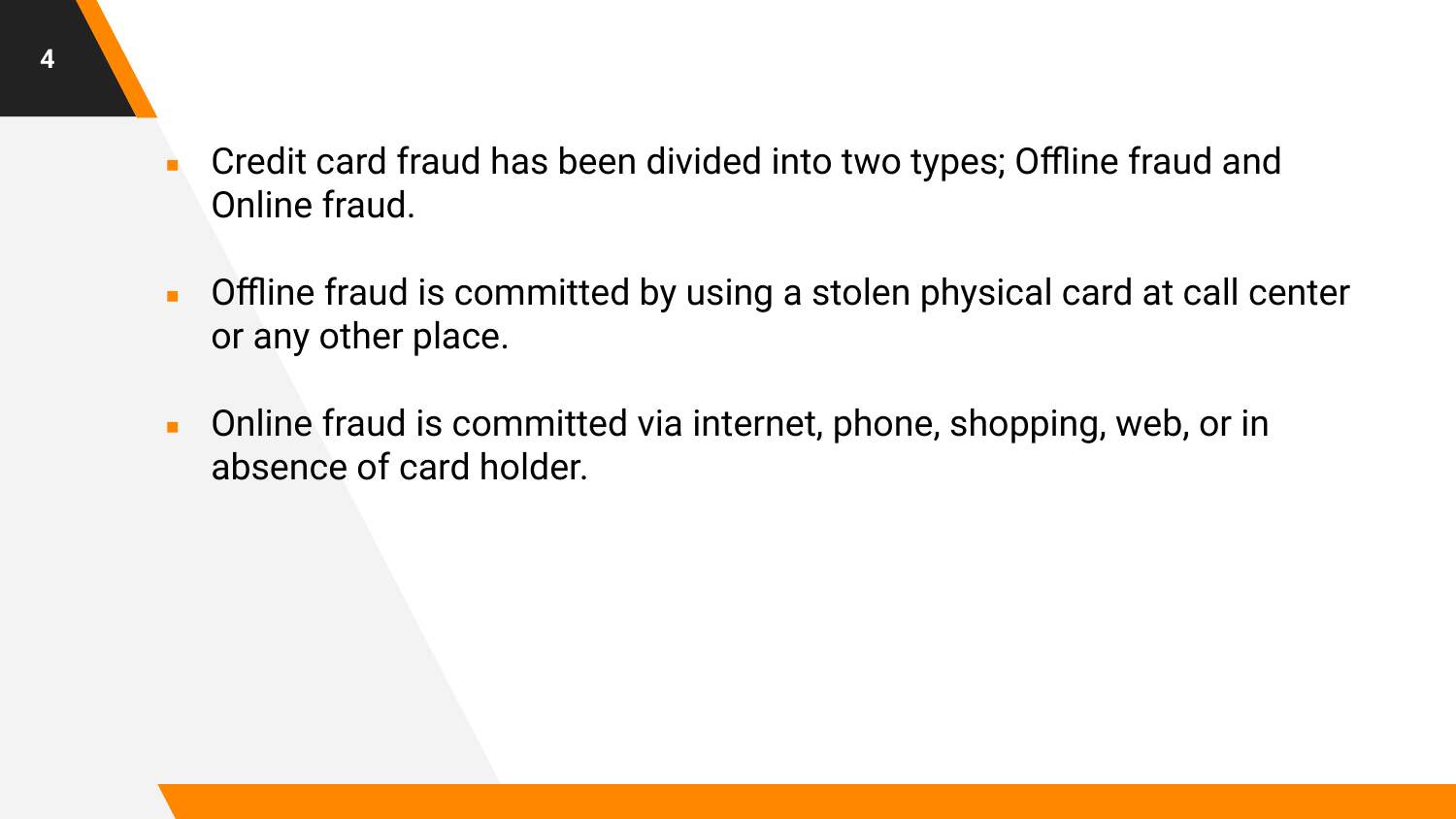

4
Credit card fraud has been divided into two types; Offline fraud and Online fraud.

Offline fraud is committed by using a stolen physical card at call center or any other place.

Online fraud is committed via internet, phone, shopping, web, or in absence of card holder.